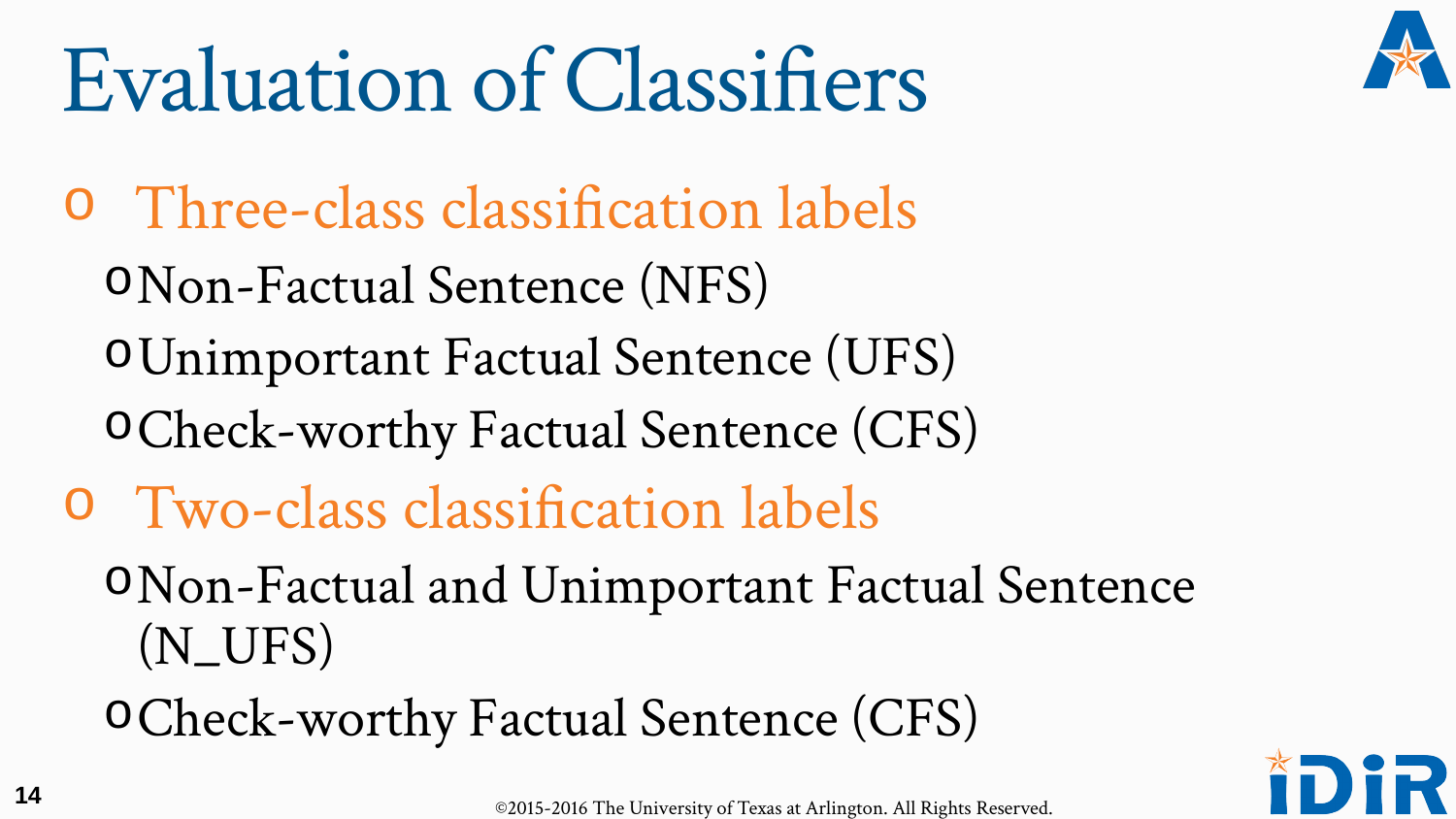

# Evaluation of Classifiers
Three-class classification labels
Non-Factual Sentence (NFS)
Unimportant Factual Sentence (UFS)
Check-worthy Factual Sentence (CFS)
Two-class classification labels
Non-Factual and Unimportant Factual Sentence (N_UFS)
Check-worthy Factual Sentence (CFS)
14